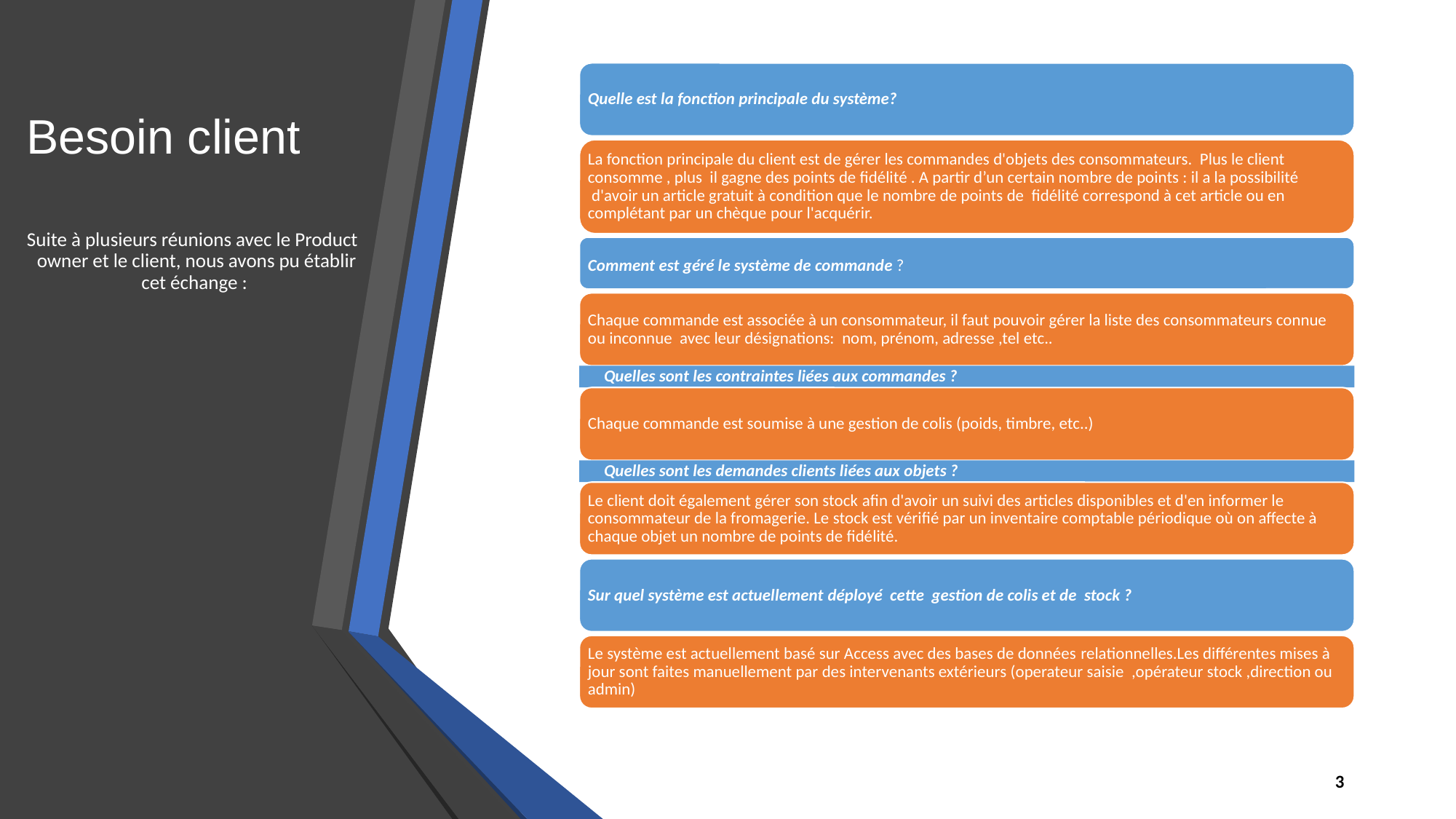

Quelle est la fonction principale du système?
La fonction principale du client est de gérer les commandes d'objets des consommateurs.  Plus le client consomme , plus  il gagne des points de fidélité . A partir d’un certain nombre de points : il a la possibilité  d'avoir un article gratuit à condition que le nombre de points de  fidélité correspond à cet article ou en complétant par un chèque pour l'acquérir.

Comment est géré le système de commande ?

Chaque commande est associée à un consommateur, il faut pouvoir gérer la liste des consommateurs connue ou inconnue  avec leur désignations:  nom, prénom, adresse ,tel etc..

Quelles sont les contraintes liées aux commandes ?

Chaque commande est soumise à une gestion de colis (poids, timbre, etc..)

Quelles sont les demandes clients liées aux objets ?

Le client doit également gérer son stock afin d'avoir un suivi des articles disponibles et d'en informer le consommateur de la fromagerie. Le stock est vérifié par un inventaire comptable périodique où on affecte à chaque objet un nombre de points de fidélité.

Sur quel système est actuellement déployé  cette  gestion de colis et de  stock ?

Le système est actuellement basé sur Access avec des bases de données relationnelles.Les différentes mises à jour sont faites manuellement par des intervenants extérieurs (operateur saisie  ,opérateur stock ,direction ou admin)
# Besoin client

Suite à plusieurs réunions avec le Product   owner et le client, nous avons pu établir cet échange :
3